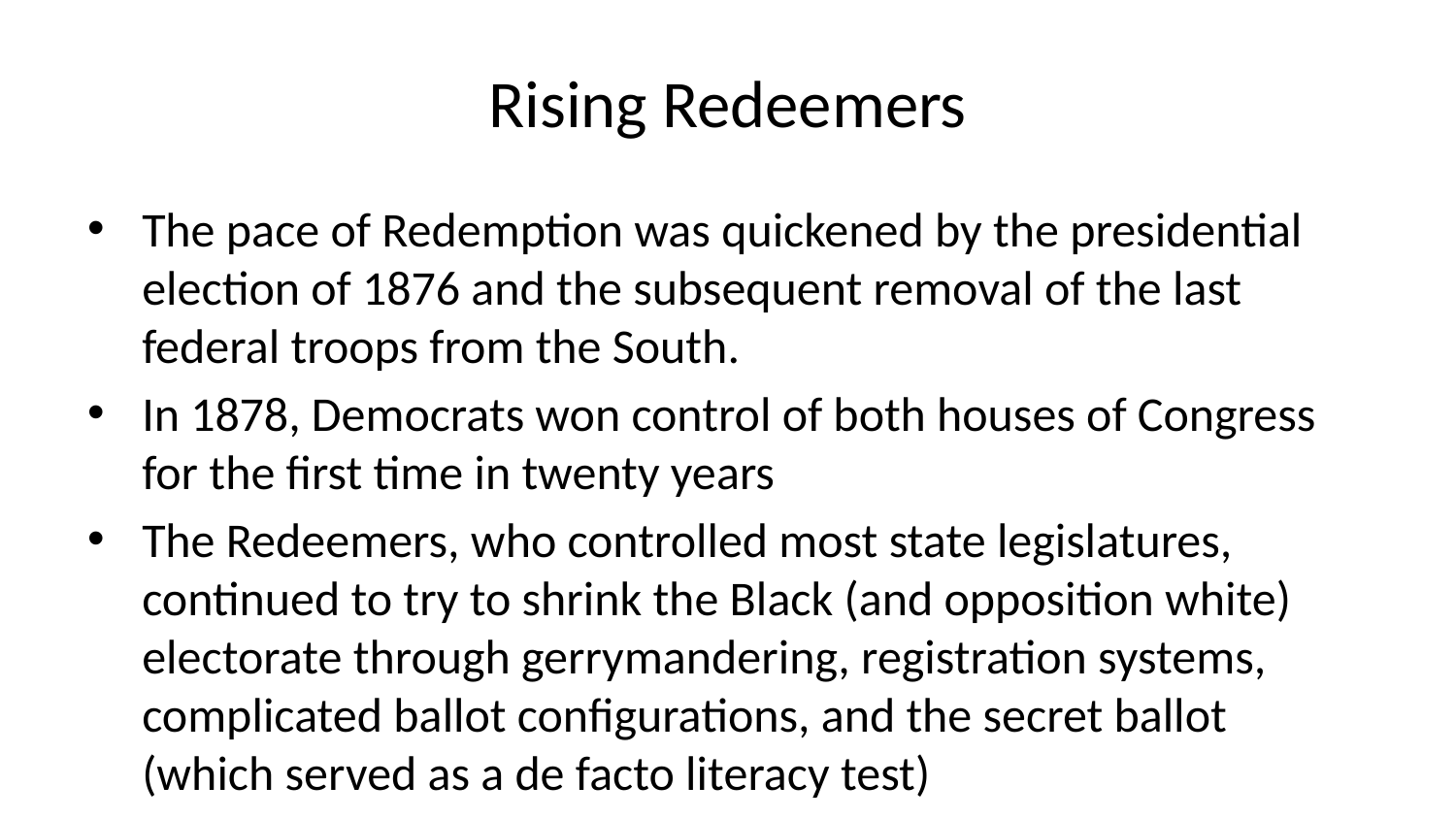

# Rising Redeemers
The pace of Redemption was quickened by the presidential election of 1876 and the subsequent removal of the last federal troops from the South.
In 1878, Democrats won control of both houses of Congress for the first time in twenty years
The Redeemers, who controlled most state legislatures, continued to try to shrink the Black (and opposition white) electorate through gerrymandering, registration systems, complicated ballot configurations, and the secret ballot (which served as a de facto literacy test)